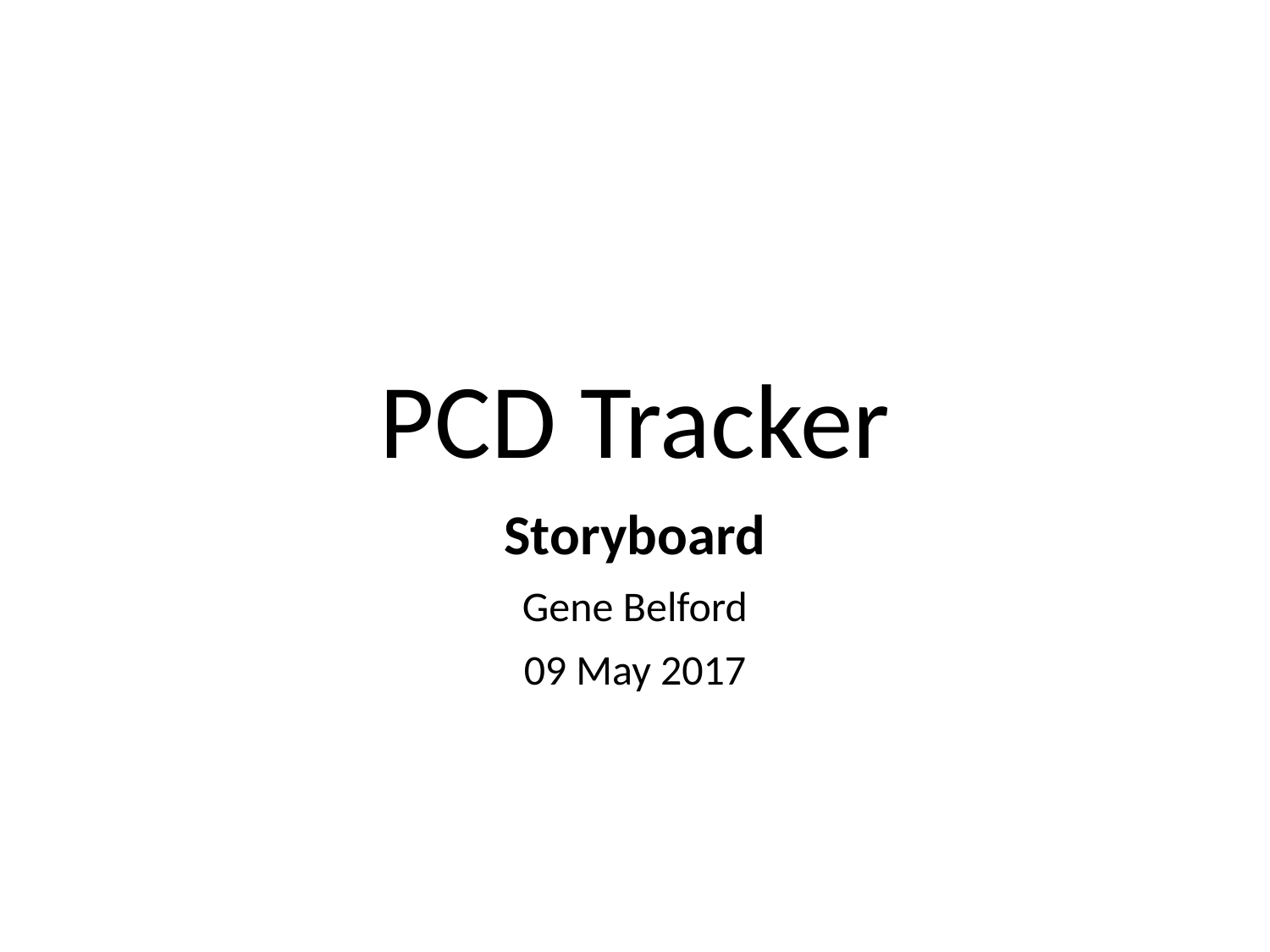

# PCD Tracker
Storyboard
Gene Belford
09 May 2017